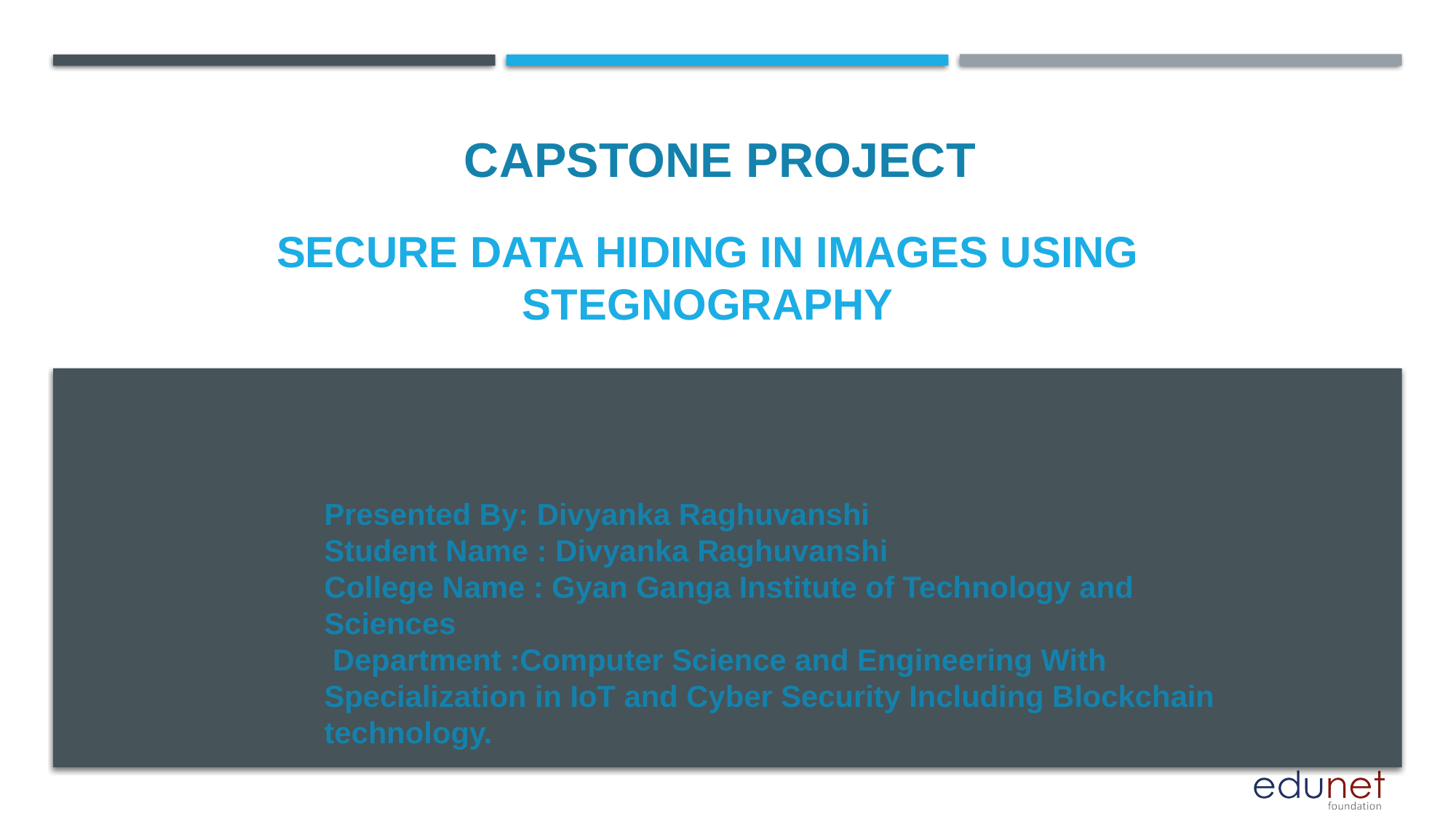

CAPSTONE PROJECT
# SECURE DATA HIDING IN IMAGES USING STEGNOGRAPHY
Presented By: Divyanka Raghuvanshi
Student Name : Divyanka Raghuvanshi
College Name : Gyan Ganga Institute of Technology and Sciences
 Department :Computer Science and Engineering With Specialization in IoT and Cyber Security Including Blockchain technology.